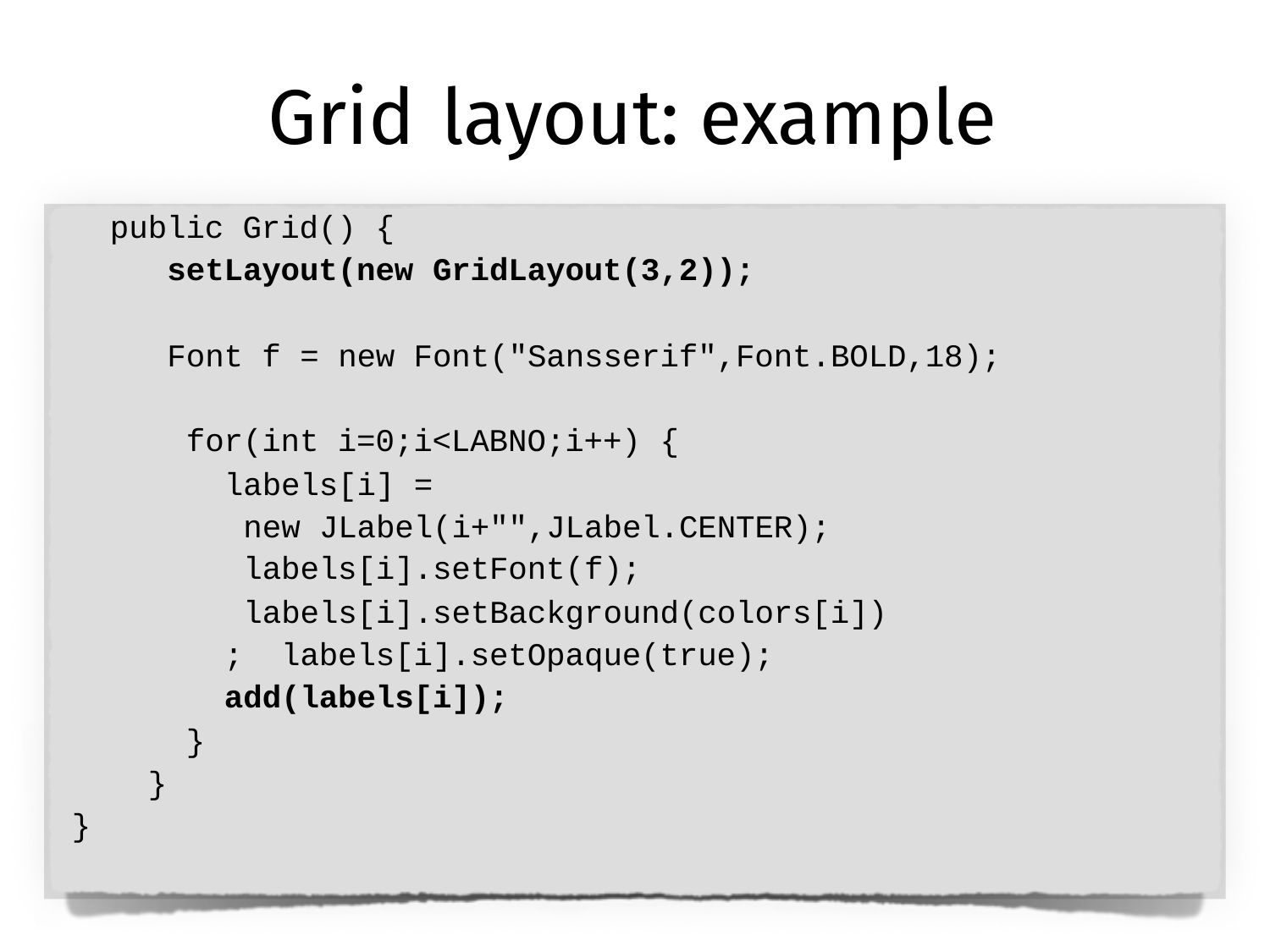

# Grid	layout: example

public Grid() {
setLayout(new GridLayout(3,2));
Font f = new Font("Sansserif",Font.BOLD,18);  for(int i=0;i<LABNO;i++) {
labels[i] =
new JLabel(i+"",JLabel.CENTER);  labels[i].setFont(f);
labels[i].setBackground(colors[i]);  labels[i].setOpaque(true);  add(labels[i]);
}
}
}